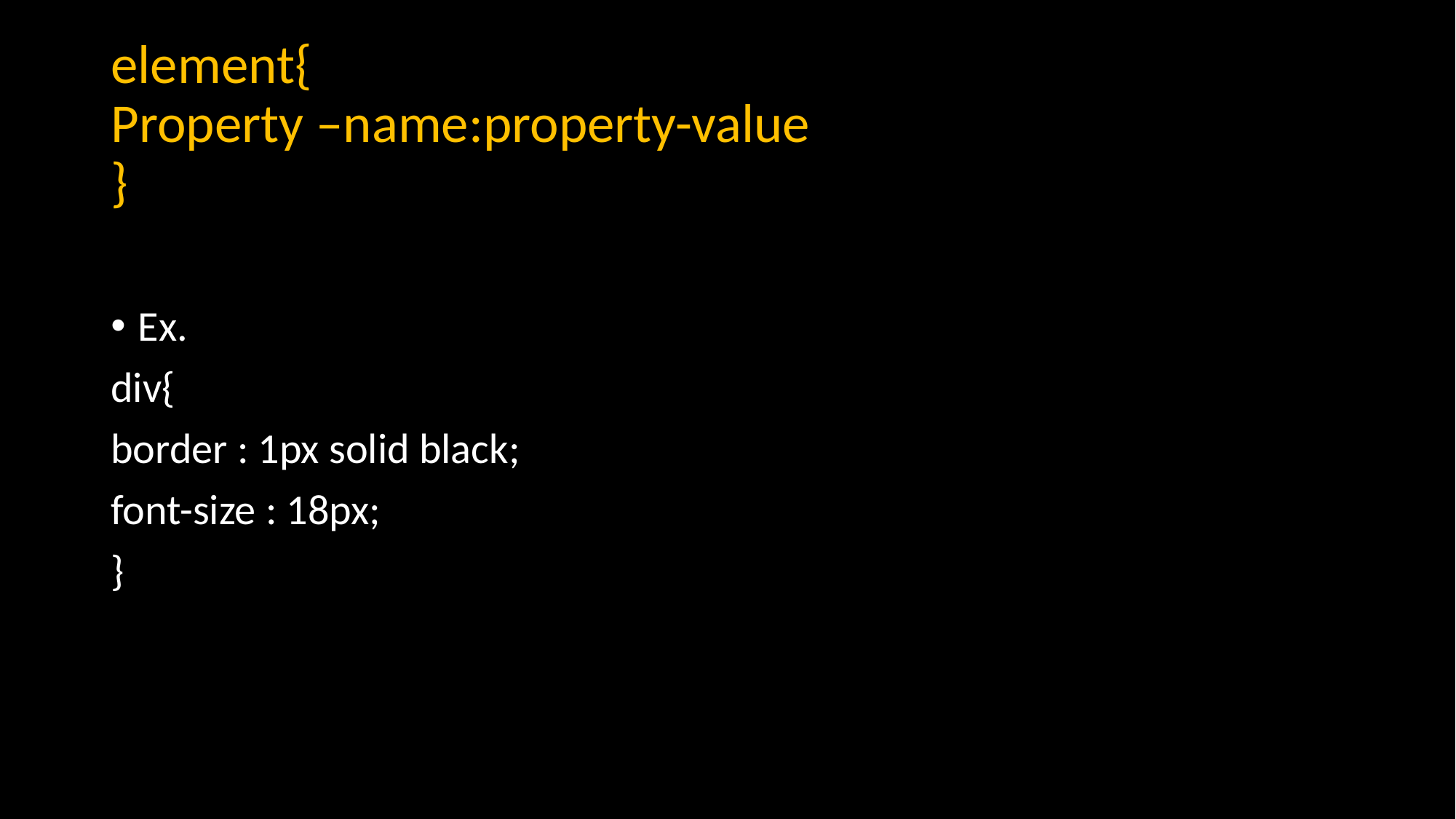

# element{ Property –name:property-value }
Ex.
div{
border : 1px solid black;
font-size : 18px;
}